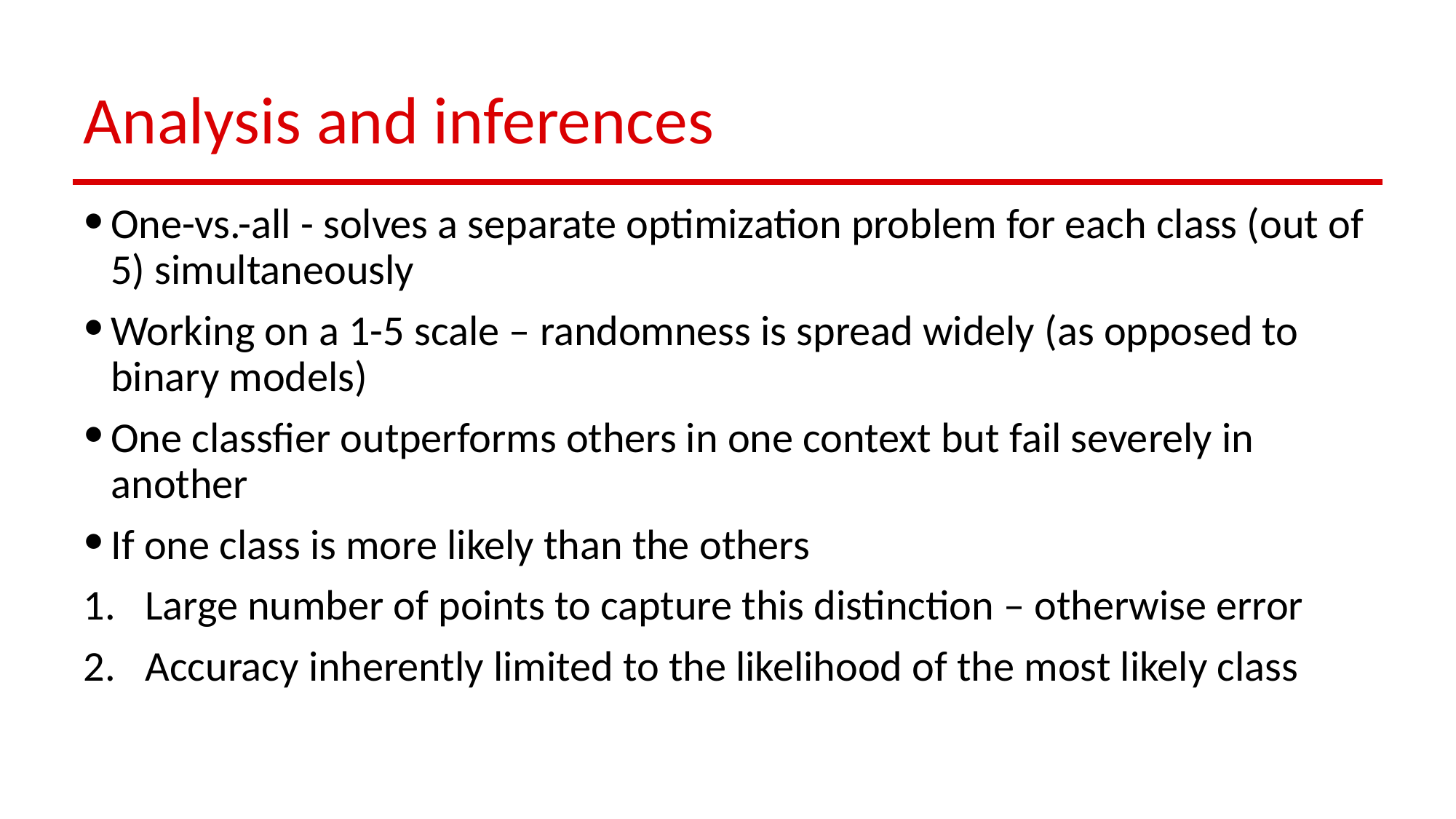

# Analysis and inferences
One-vs.-all - solves a separate optimization problem for each class (out of 5) simultaneously
Working on a 1-5 scale – randomness is spread widely (as opposed to binary models)
One classfier outperforms others in one context but fail severely in another
If one class is more likely than the others
Large number of points to capture this distinction – otherwise error
Accuracy inherently limited to the likelihood of the most likely class